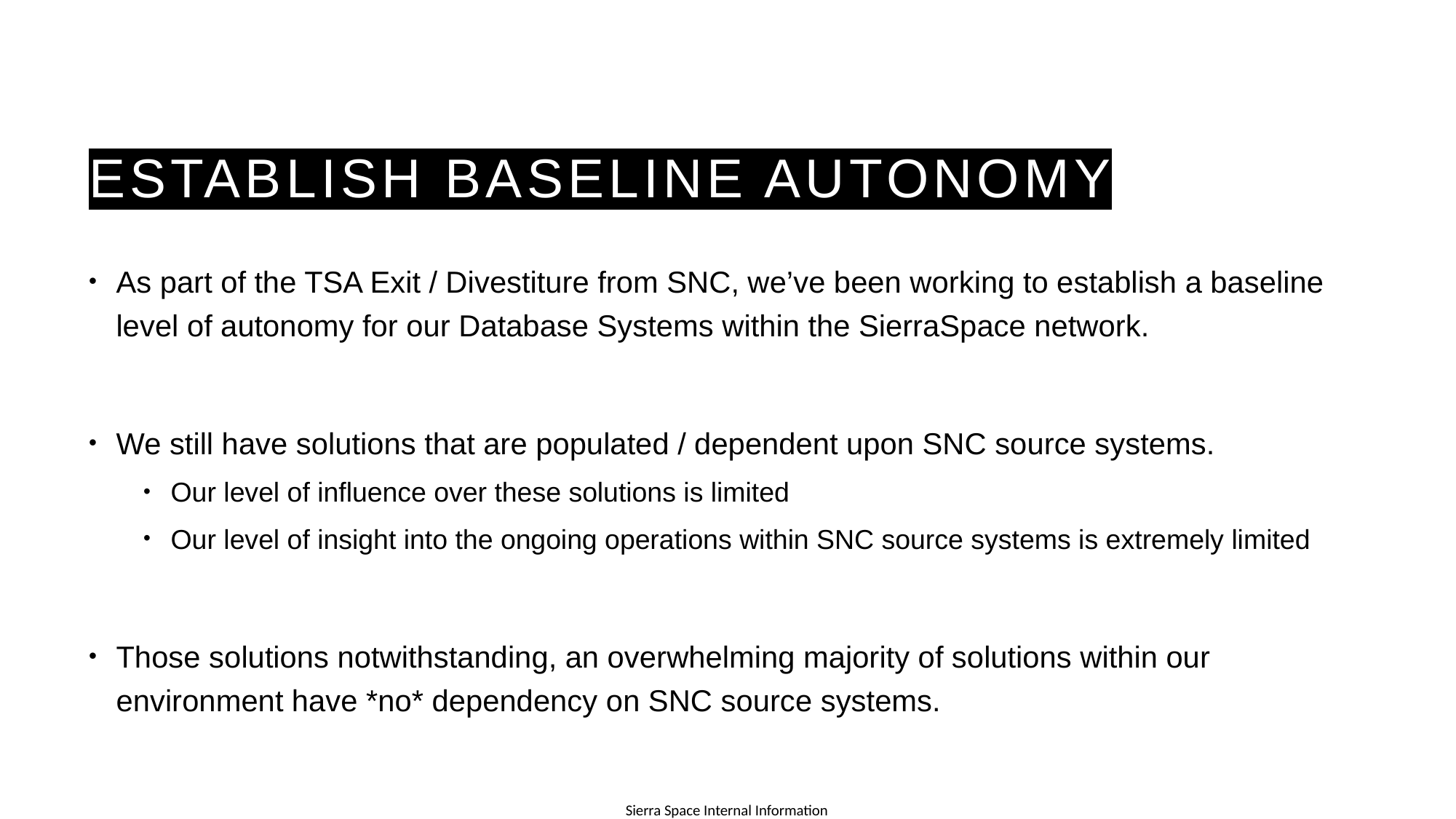

# Establish baseline autonomy
As part of the TSA Exit / Divestiture from SNC, we’ve been working to establish a baseline level of autonomy for our Database Systems within the SierraSpace network.

We still have solutions that are populated / dependent upon SNC source systems.
Our level of influence over these solutions is limited
Our level of insight into the ongoing operations within SNC source systems is extremely limited

Those solutions notwithstanding, an overwhelming majority of solutions within our environment have *no* dependency on SNC source systems.